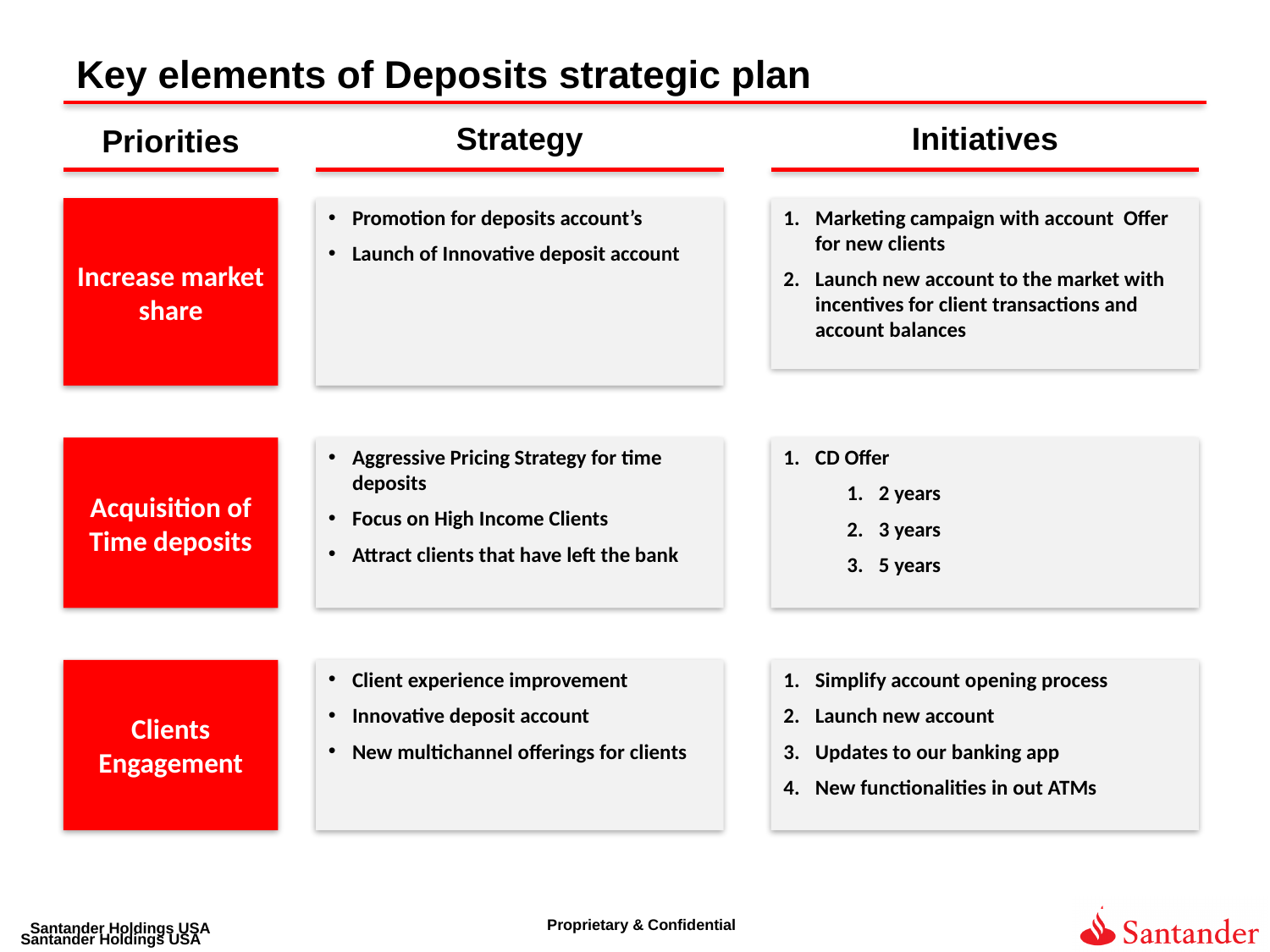

# Key elements of Deposits strategic plan
Strategy
Initiatives
Priorities
Marketing campaign with account  Offer for new clients
Launch new account to the market with incentives for client transactions and account balances
Increase market share
Promotion for deposits account’s
Launch of Innovative deposit account

Acquisition of Time deposits
Aggressive Pricing Strategy for time deposits
Focus on High Income Clients
Attract clients that have left the bank

CD Offer
2 years
3 years
5 years

Clients Engagement
Client experience improvement
Innovative deposit account
New multichannel offerings for clients

Simplify account opening process
Launch new account
Updates to our banking app
New functionalities in out ATMs